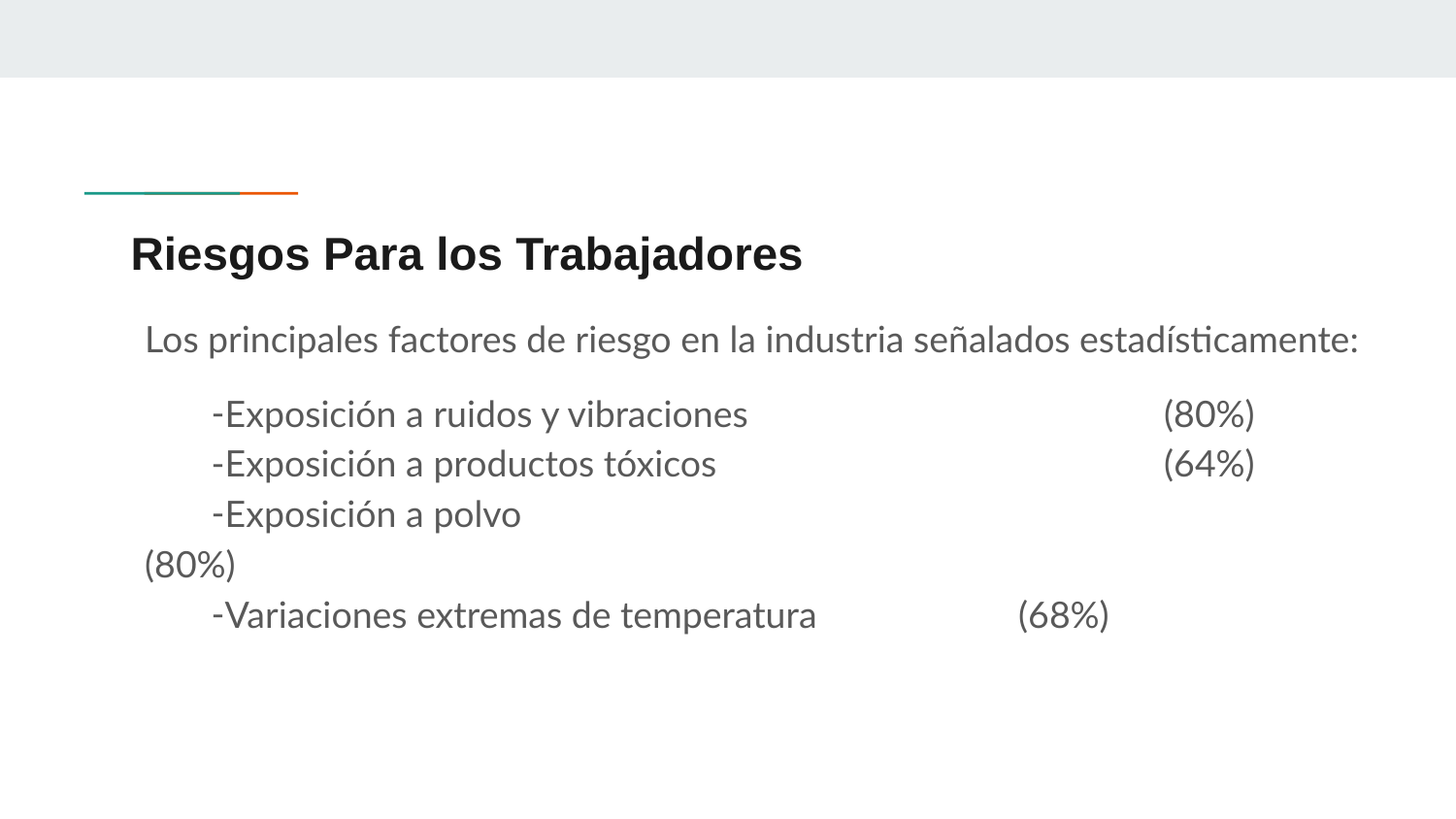

# Riesgos Para los Trabajadores
Los principales factores de riesgo en la industria señalados estadísticamente:
Exposición a ruidos y vibraciones 			(80%)
Exposición a productos tóxicos 				(64%)
Exposición a polvo						(80%)
Variaciones extremas de temperatura		(68%)